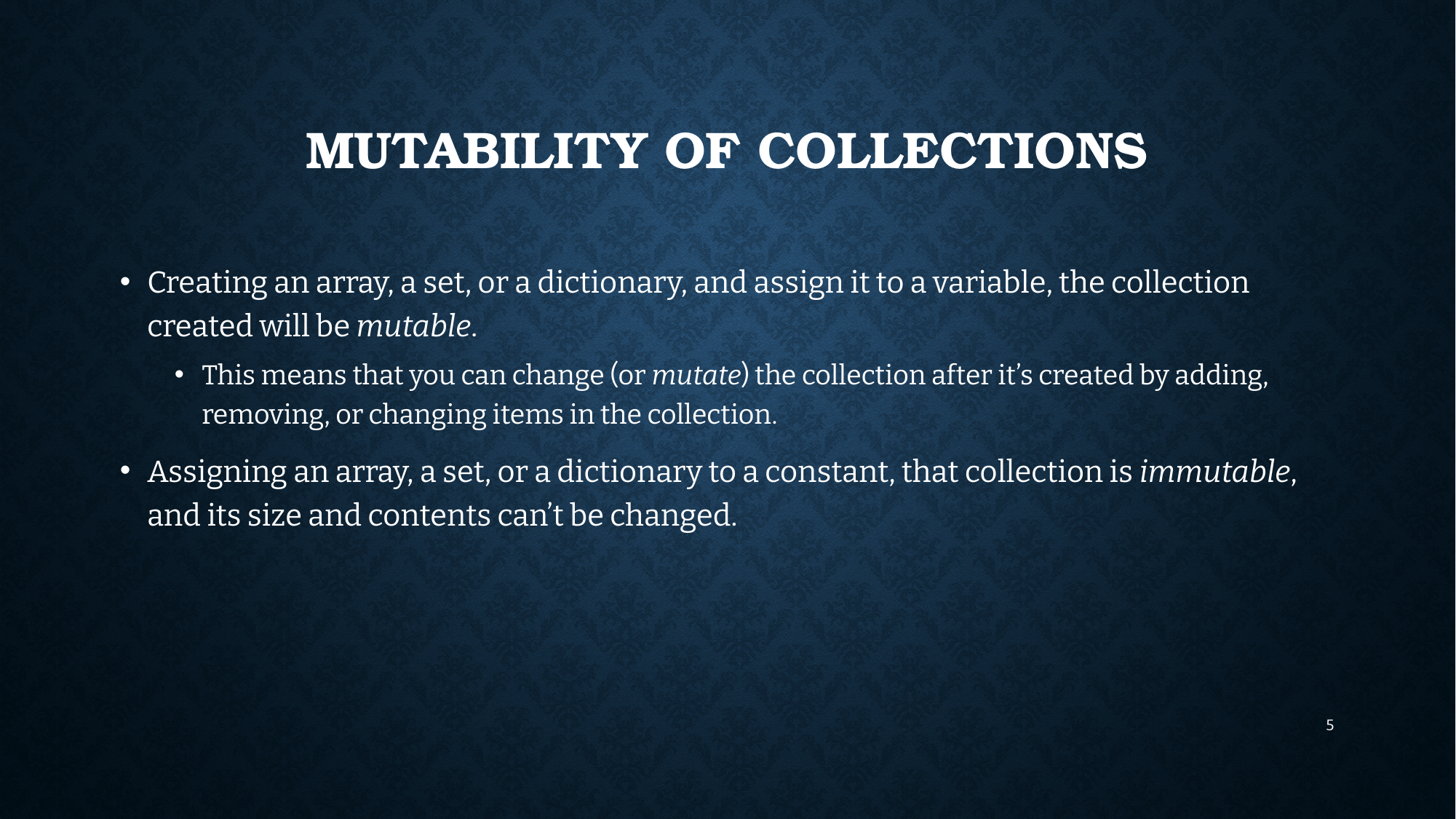

# Mutability of Collections
Creating an array, a set, or a dictionary, and assign it to a variable, the collection created will be mutable.
This means that you can change (or mutate) the collection after it’s created by adding, removing, or changing items in the collection.
Assigning an array, a set, or a dictionary to a constant, that collection is immutable, and its size and contents can’t be changed.
5